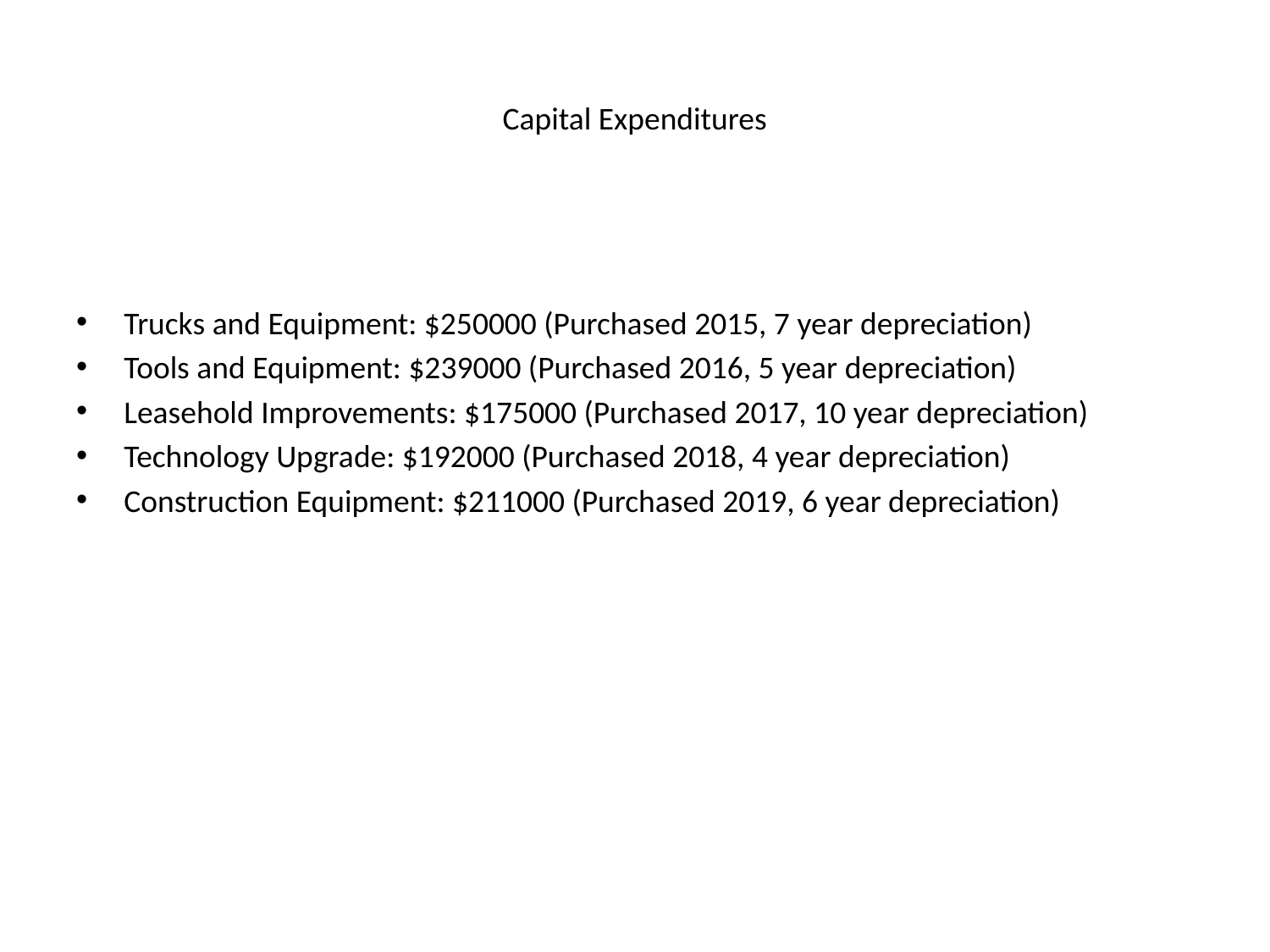

# Capital Expenditures

Trucks and Equipment: $250000 (Purchased 2015, 7 year depreciation)
Tools and Equipment: $239000 (Purchased 2016, 5 year depreciation)
Leasehold Improvements: $175000 (Purchased 2017, 10 year depreciation)
Technology Upgrade: $192000 (Purchased 2018, 4 year depreciation)
Construction Equipment: $211000 (Purchased 2019, 6 year depreciation)